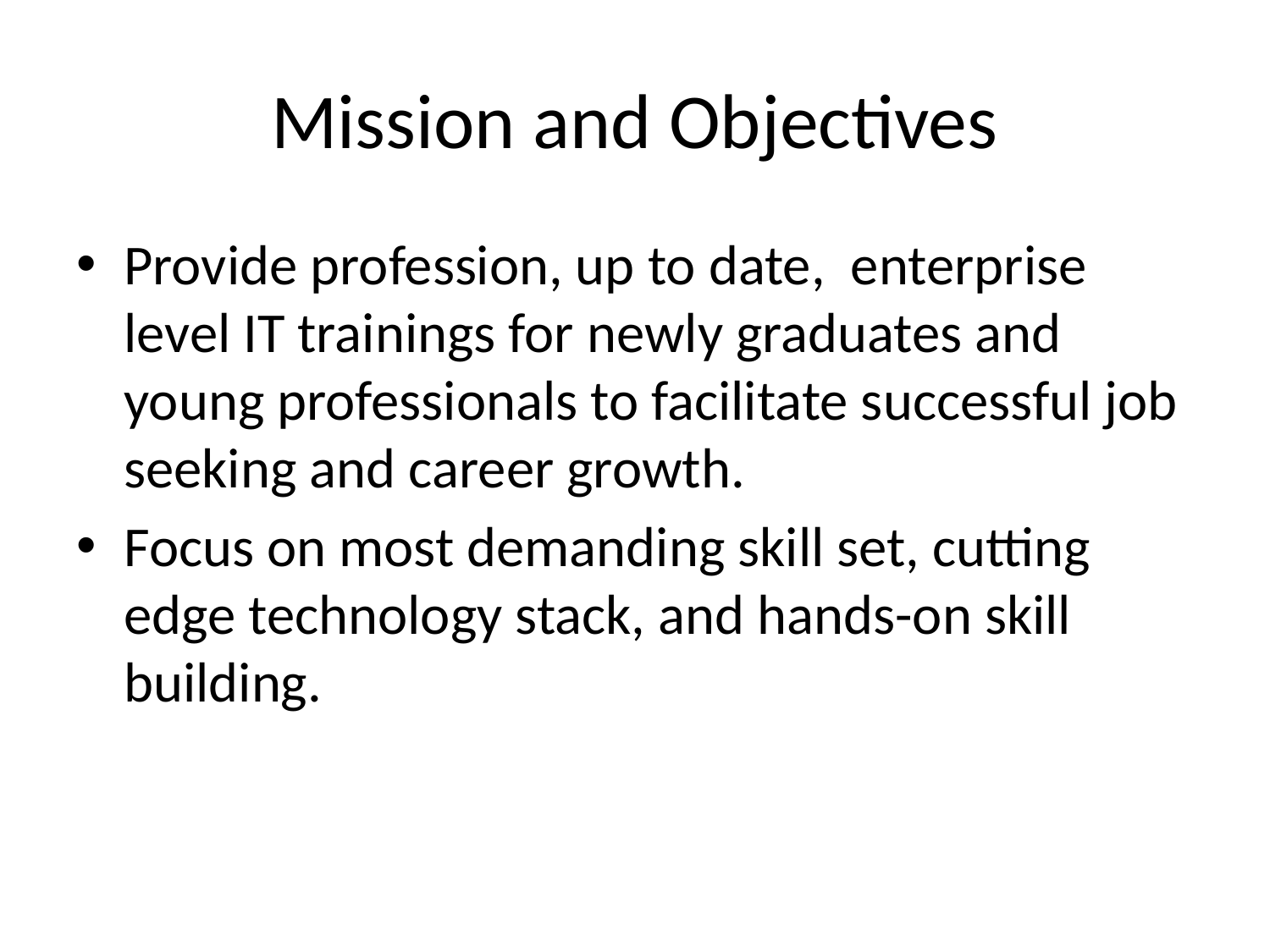

# Mission and Objectives
Provide profession, up to date,  enterprise level IT trainings for newly graduates and young professionals to facilitate successful job seeking and career growth.
Focus on most demanding skill set, cutting edge technology stack, and hands-on skill building.